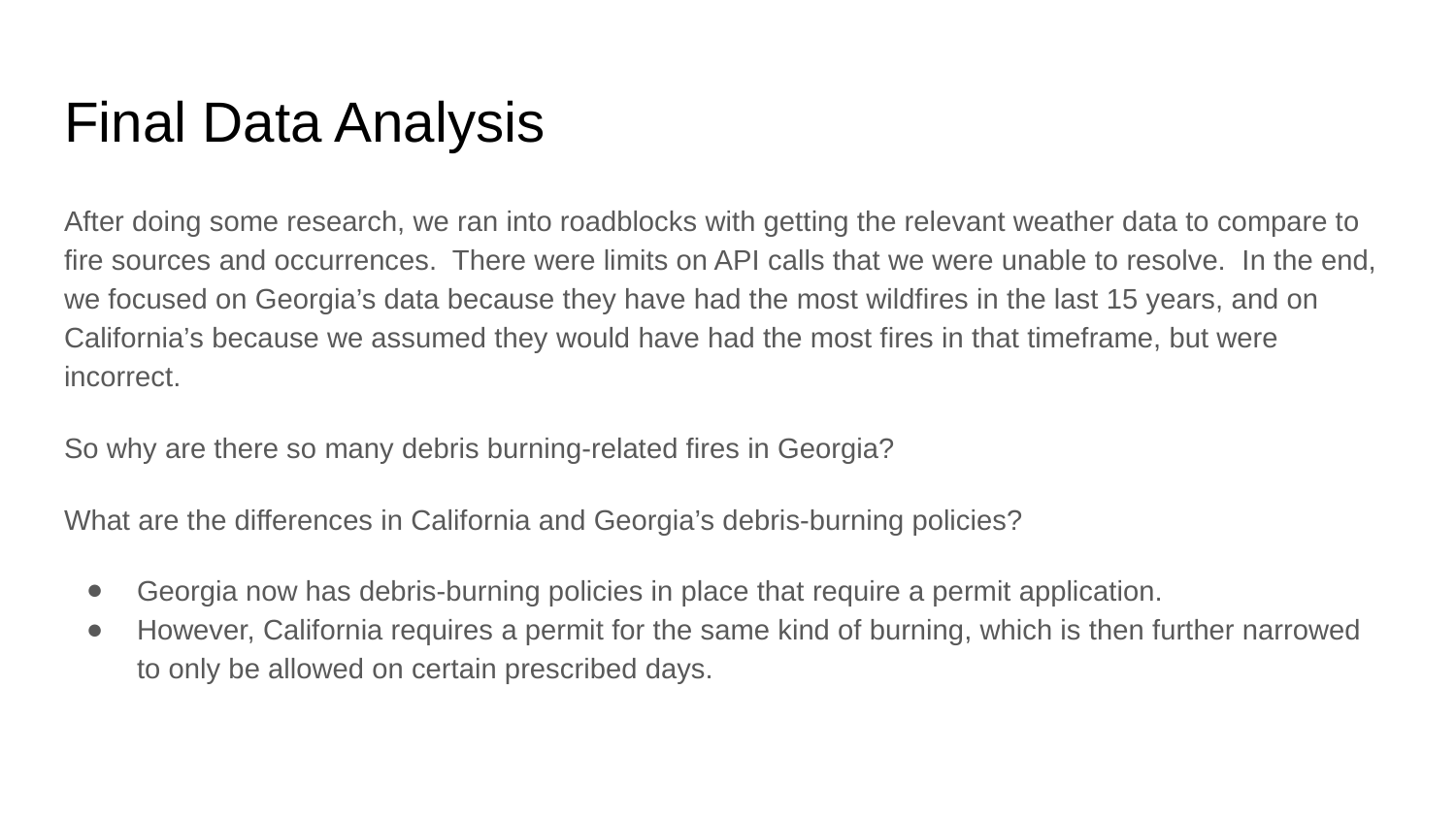

# Final Data Analysis
After doing some research, we ran into roadblocks with getting the relevant weather data to compare to fire sources and occurrences.  There were limits on API calls that we were unable to resolve.  In the end, we focused on Georgia’s data because they have had the most wildfires in the last 15 years, and on California’s because we assumed they would have had the most fires in that timeframe, but were incorrect.
So why are there so many debris burning-related fires in Georgia?
What are the differences in California and Georgia’s debris-burning policies?
Georgia now has debris-burning policies in place that require a permit application.
However, California requires a permit for the same kind of burning, which is then further narrowed to only be allowed on certain prescribed days.